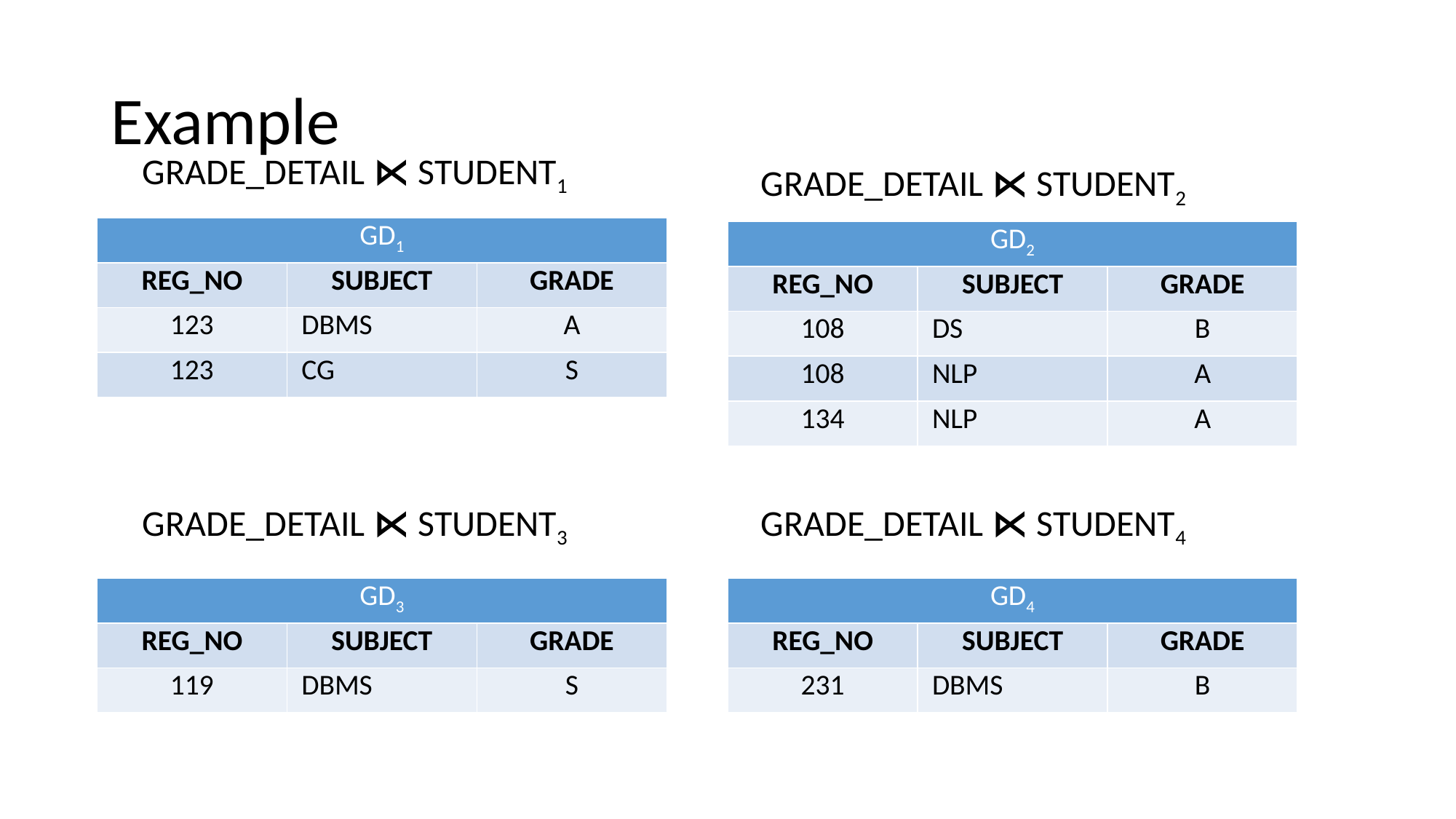

# Example
GRADE_DETAIL ⋉ STUDENT1
GRADE_DETAIL ⋉ STUDENT2
| GD1 |  |  |
| --- | --- | --- |
| REG\_NO | SUBJECT | GRADE |
| 123 | DBMS | A |
| 123 | CG | S |
| GD2 |  |  |
| --- | --- | --- |
| REG\_NO | SUBJECT | GRADE |
| 108 | DS | B |
| 108 | NLP | A |
| 134 | NLP | A |
GRADE_DETAIL ⋉ STUDENT3
GRADE_DETAIL ⋉ STUDENT4
| GD3 |  |  |
| --- | --- | --- |
| REG\_NO | SUBJECT | GRADE |
| 119 | DBMS | S |
| GD4 |  |  |
| --- | --- | --- |
| REG\_NO | SUBJECT | GRADE |
| 231 | DBMS | B |